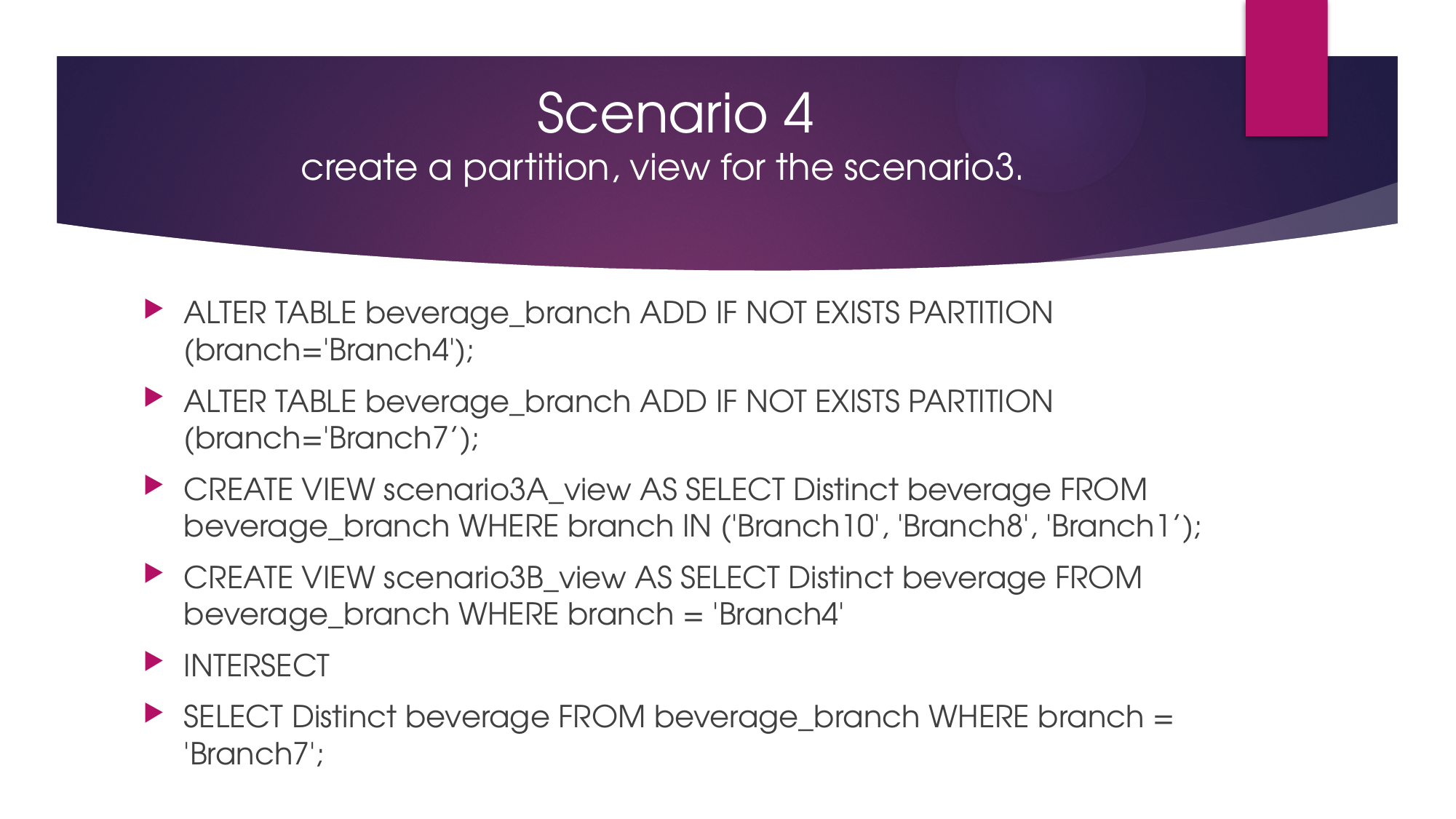

Scenario 4
create a partition, view for the scenario3.
ALTER TABLE beverage_branch ADD IF NOT EXISTS PARTITION (branch='Branch4');
ALTER TABLE beverage_branch ADD IF NOT EXISTS PARTITION (branch='Branch7’);
CREATE VIEW scenario3A_view AS SELECT Distinct beverage FROM beverage_branch WHERE branch IN ('Branch10', 'Branch8', 'Branch1’);
CREATE VIEW scenario3B_view AS SELECT Distinct beverage FROM beverage_branch WHERE branch = 'Branch4'
INTERSECT
SELECT Distinct beverage FROM beverage_branch WHERE branch = 'Branch7';